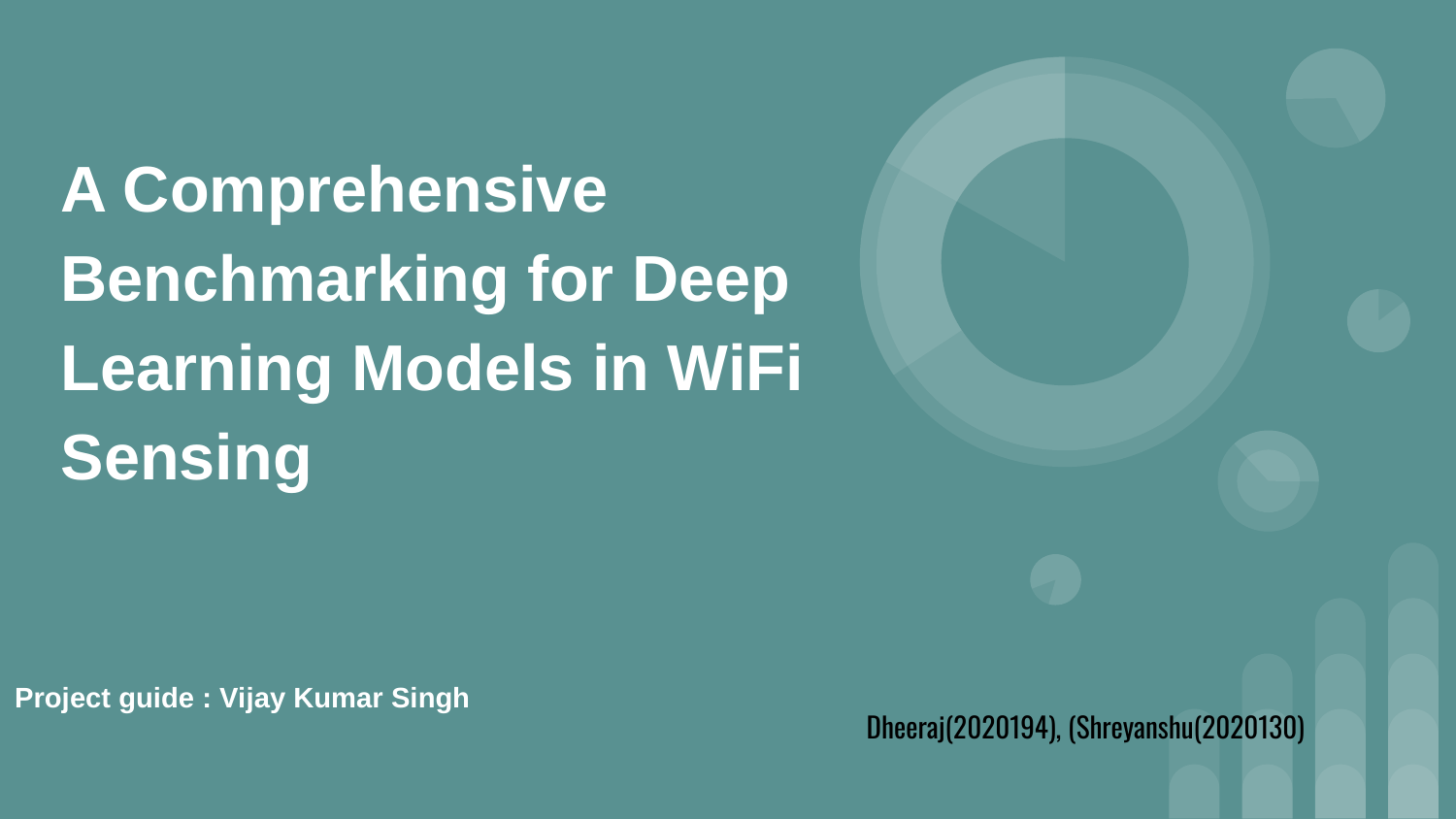

# A Comprehensive Benchmarking for Deep Learning Models in WiFi Sensing

Project guide : Vijay Kumar Singh
Dheeraj(2020194), (Shreyanshu(2020130)